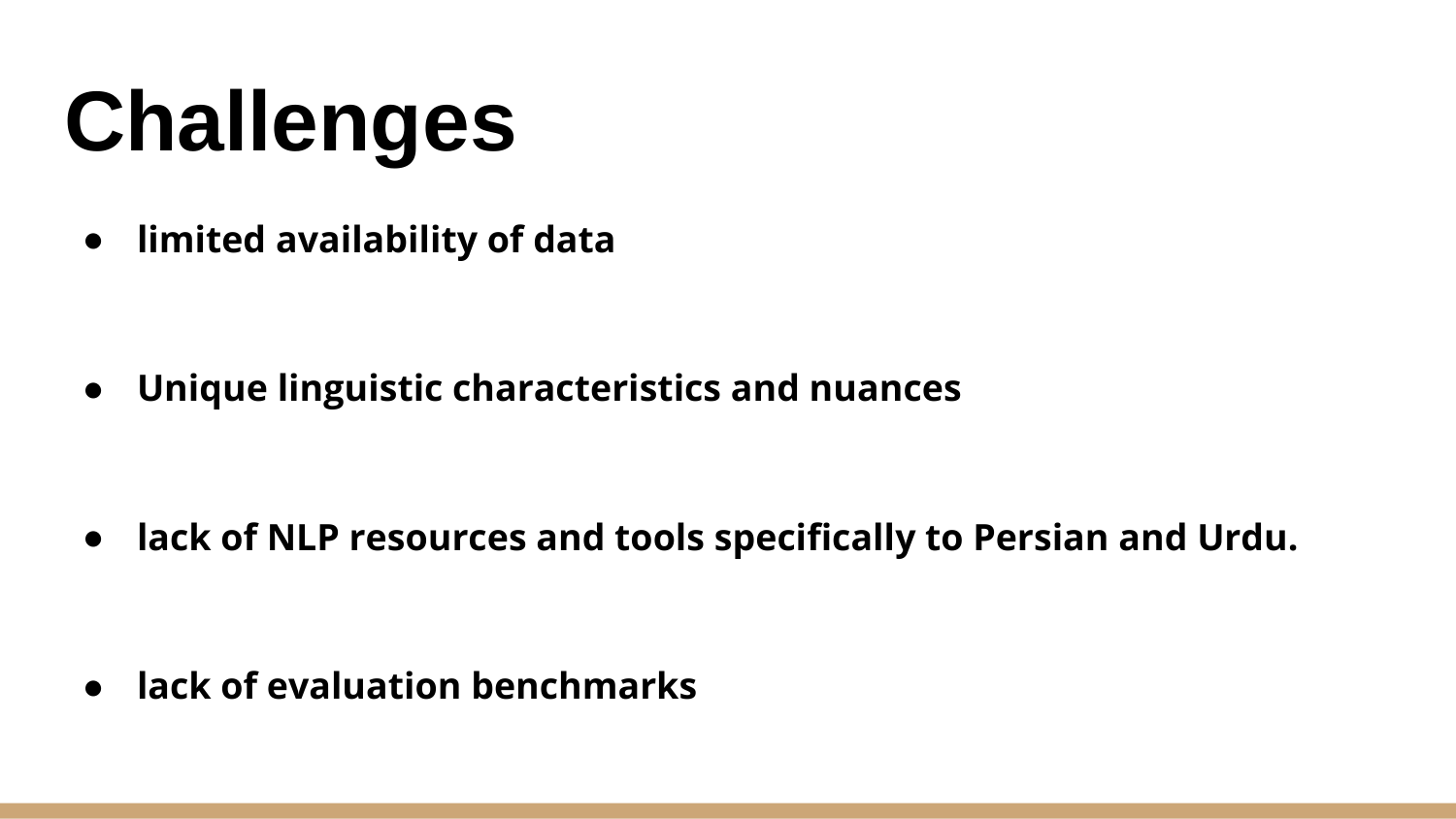

# Challenges
limited availability of data

Unique linguistic characteristics and nuances

lack of NLP resources and tools specifically to Persian and Urdu.

lack of evaluation benchmarks